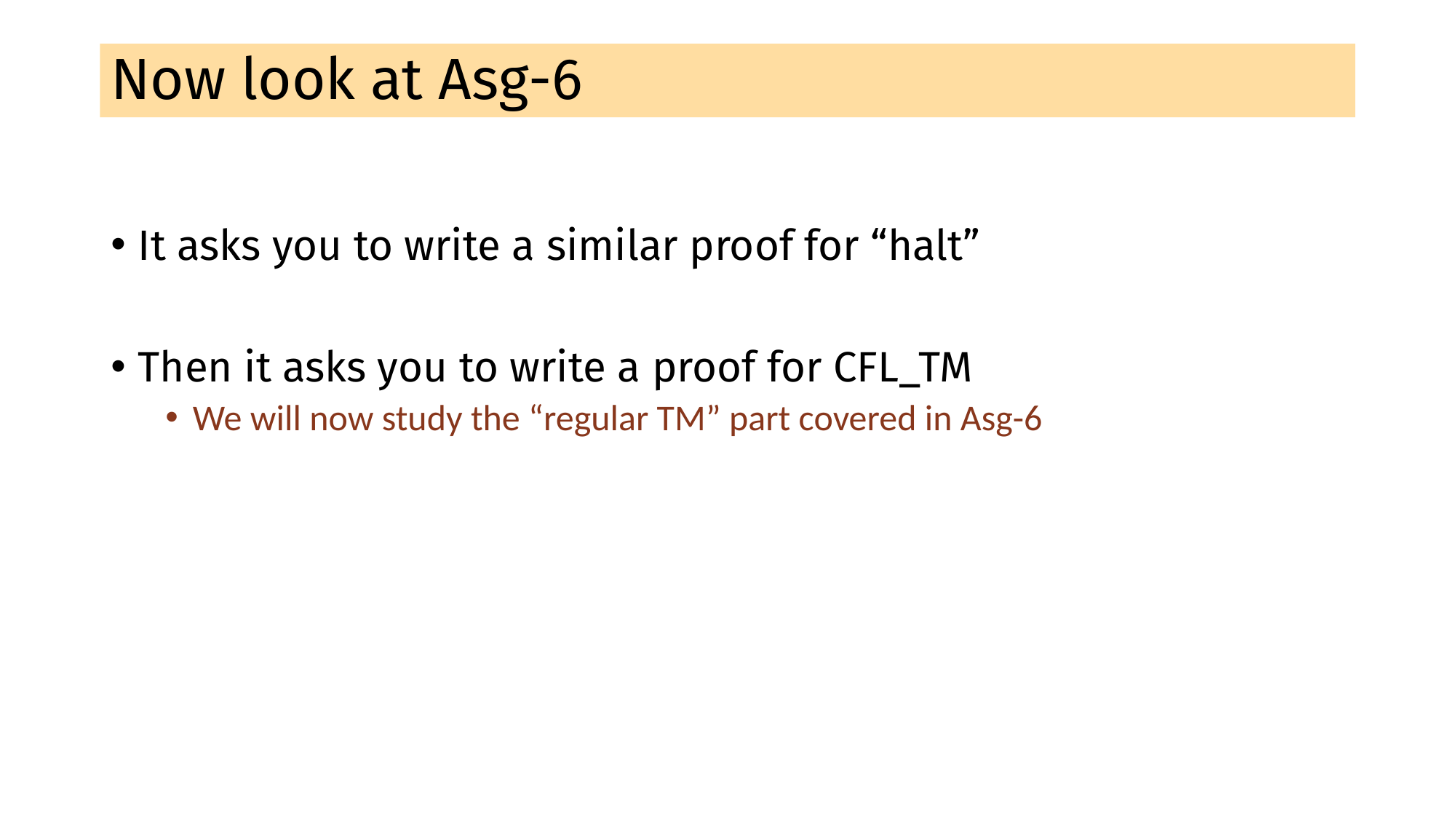

# Now look at Asg-6
It asks you to write a similar proof for “halt”

Then it asks you to write a proof for CFL_TM
We will now study the “regular TM” part covered in Asg-6